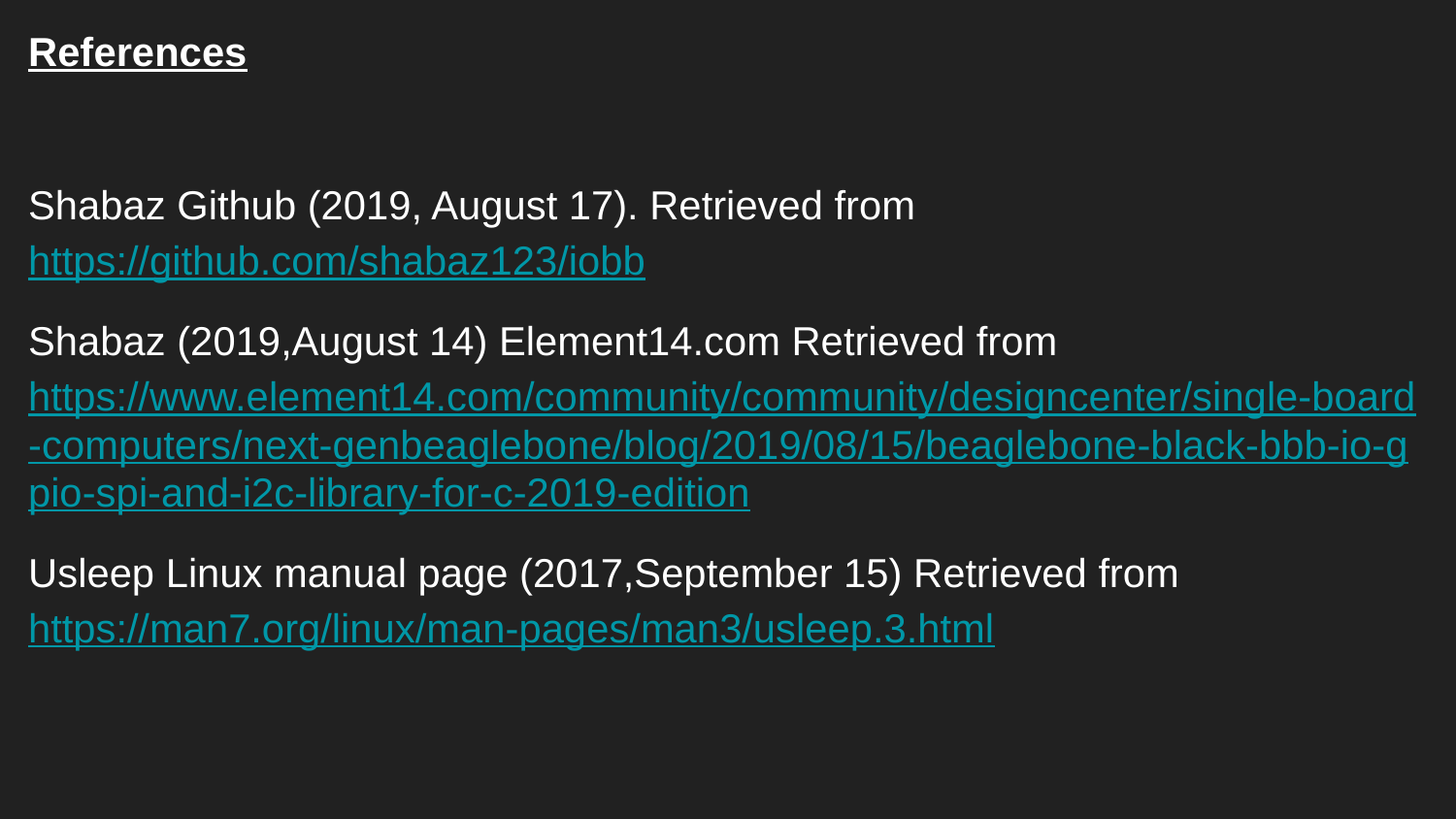

References

Shabaz Github (2019, August 17). Retrieved from  https://github.com/shabaz123/iobb
Shabaz (2019,August 14) Element14.com Retrieved from https://www.element14.com/community/community/designcenter/single-board-computers/next-genbeaglebone/blog/2019/08/15/beaglebone-black-bbb-io-gpio-spi-and-i2c-library-for-c-2019-edition
Usleep Linux manual page (2017,September 15) Retrieved from https://man7.org/linux/man-pages/man3/usleep.3.html